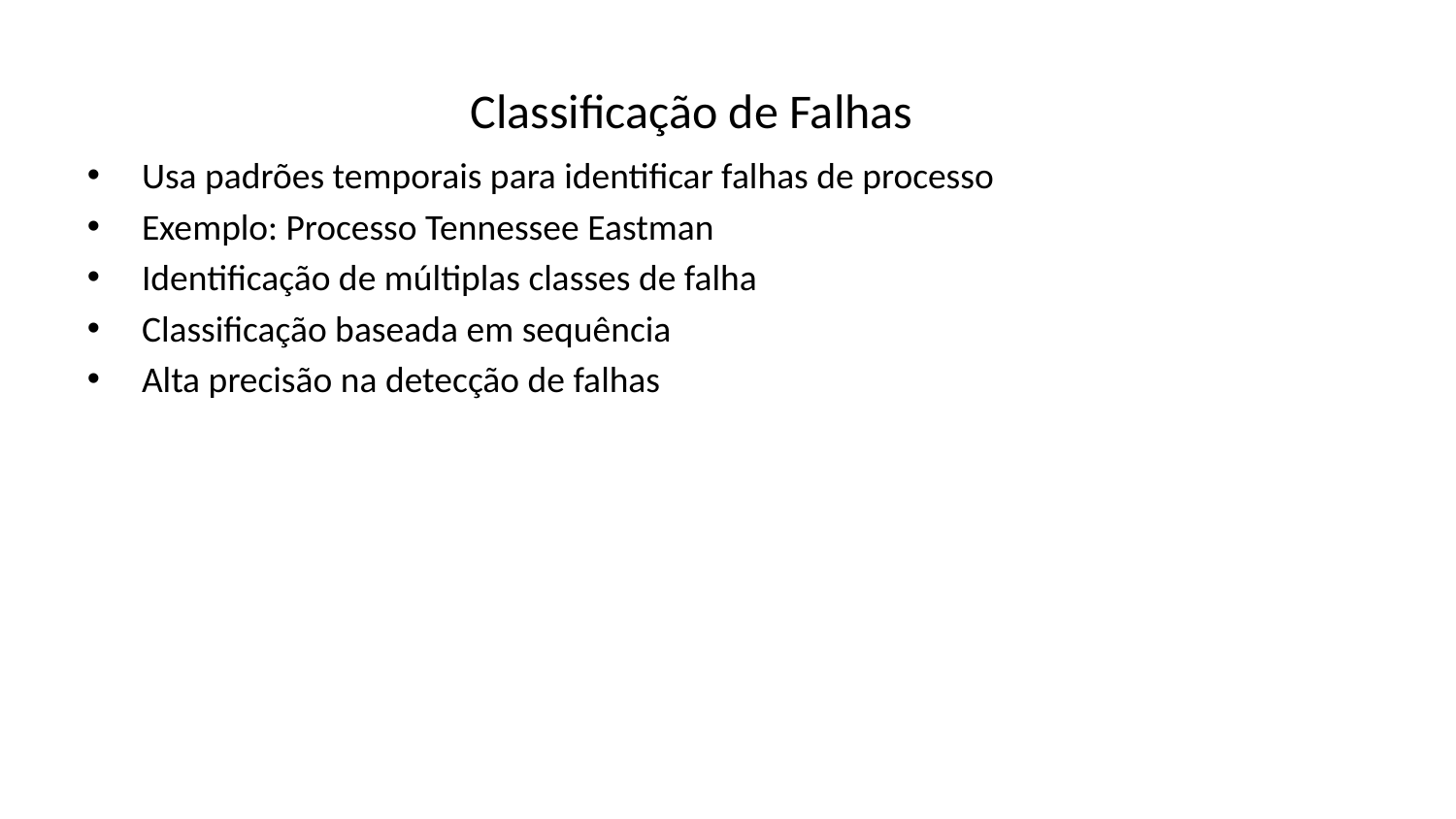

Classificação de Falhas
Usa padrões temporais para identificar falhas de processo
Exemplo: Processo Tennessee Eastman
Identificação de múltiplas classes de falha
Classificação baseada em sequência
Alta precisão na detecção de falhas